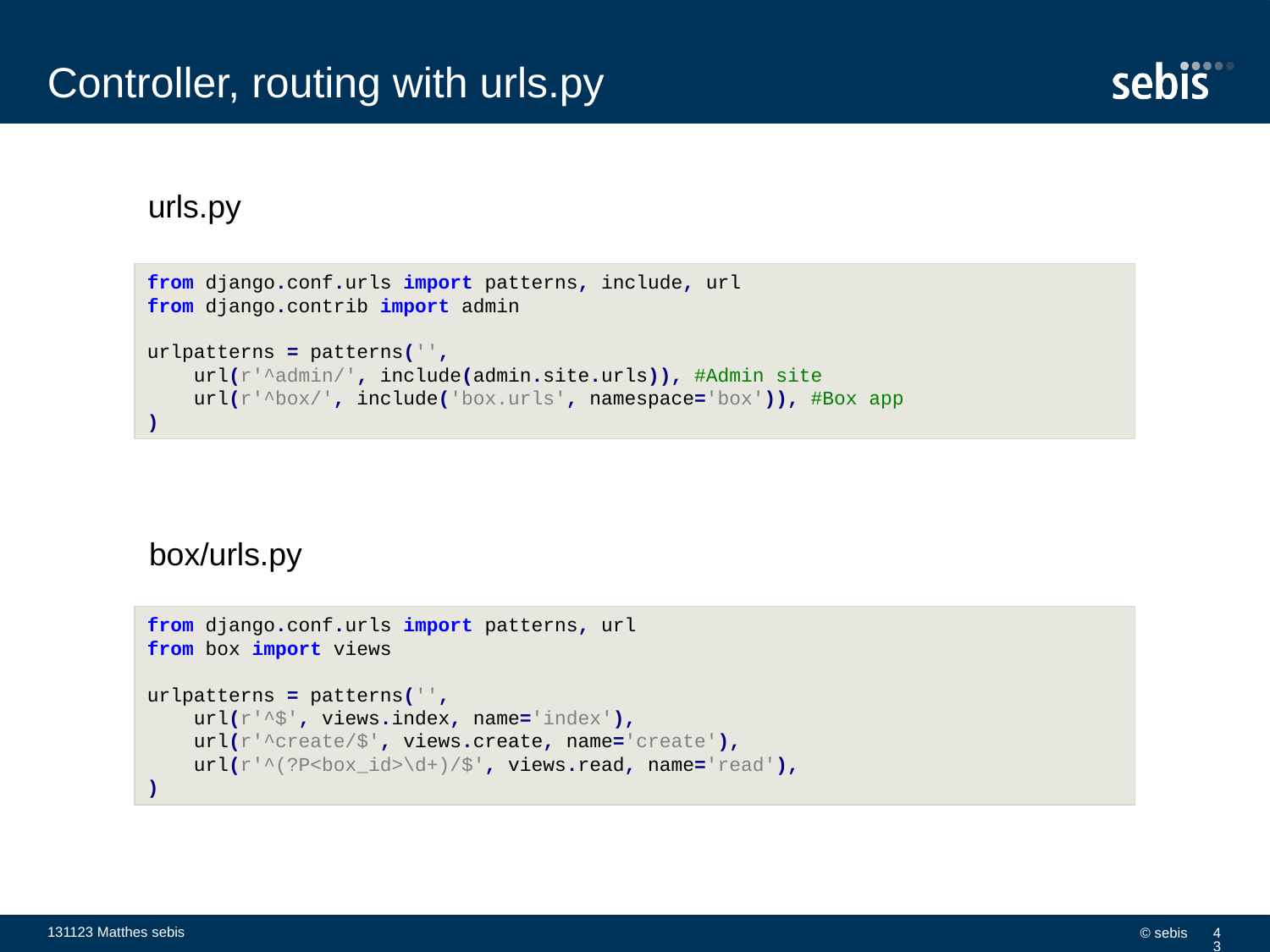

# Controller, routing with urls.py
urls.py
from django.conf.urls import patterns, include, url
from django.contrib import admin

urlpatterns = patterns('',
    url(r'^admin/', include(admin.site.urls)), #Admin site
    url(r'^box/', include('box.urls', namespace='box')), #Box app
)
box/urls.py
from django.conf.urls import patterns, url
from box import views

urlpatterns = patterns('',
    url(r'^$', views.index, name='index'),
    url(r'^create/$', views.create, name='create'),
    url(r'^(?P<box_id>\d+)/$', views.read, name='read'),
)
131123 Matthes sebis
© sebis
43